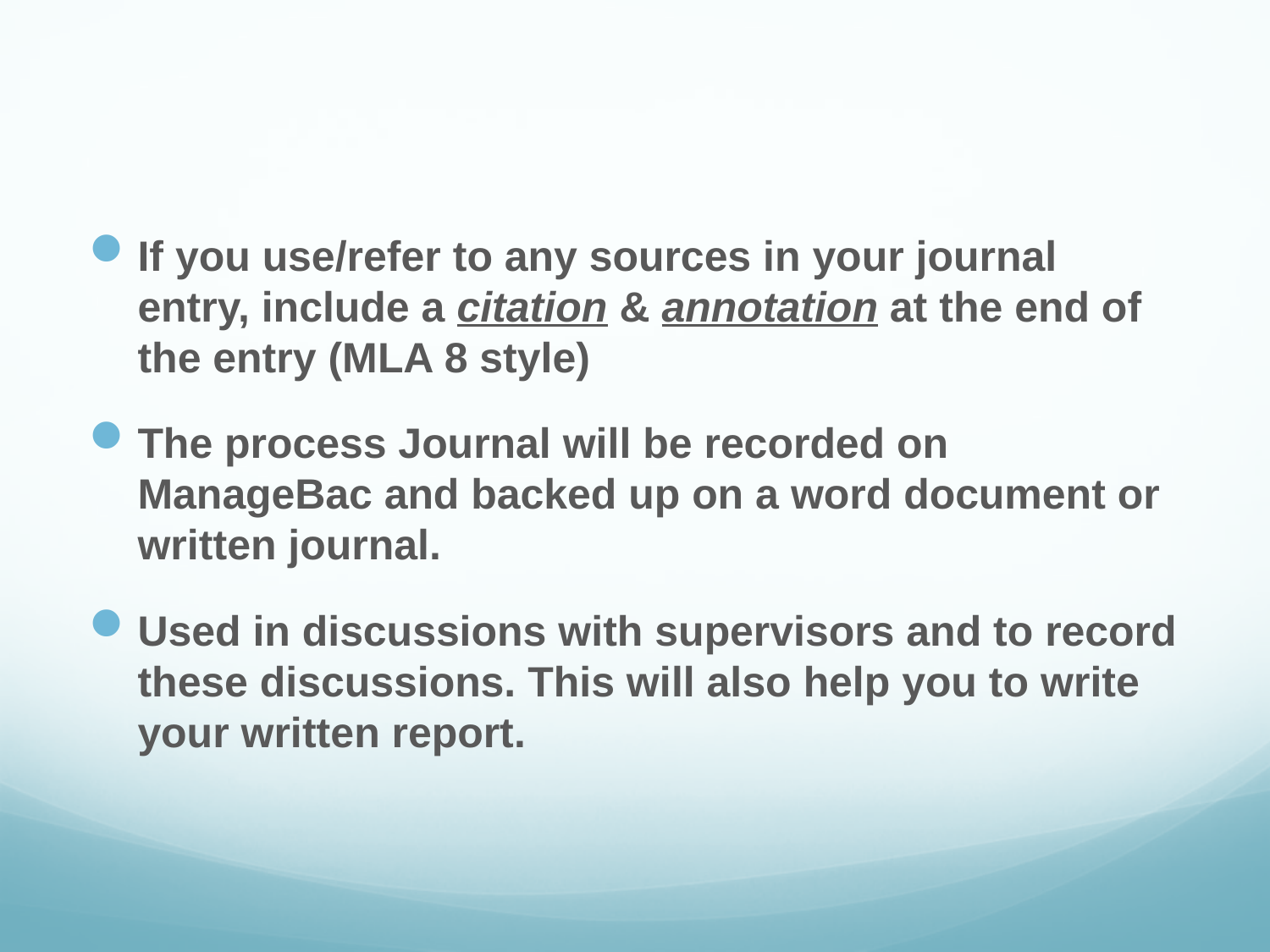

#
If you use/refer to any sources in your journal entry, include a citation & annotation at the end of the entry (MLA 8 style)
The process Journal will be recorded on ManageBac and backed up on a word document or written journal.
Used in discussions with supervisors and to record these discussions. This will also help you to write your written report.